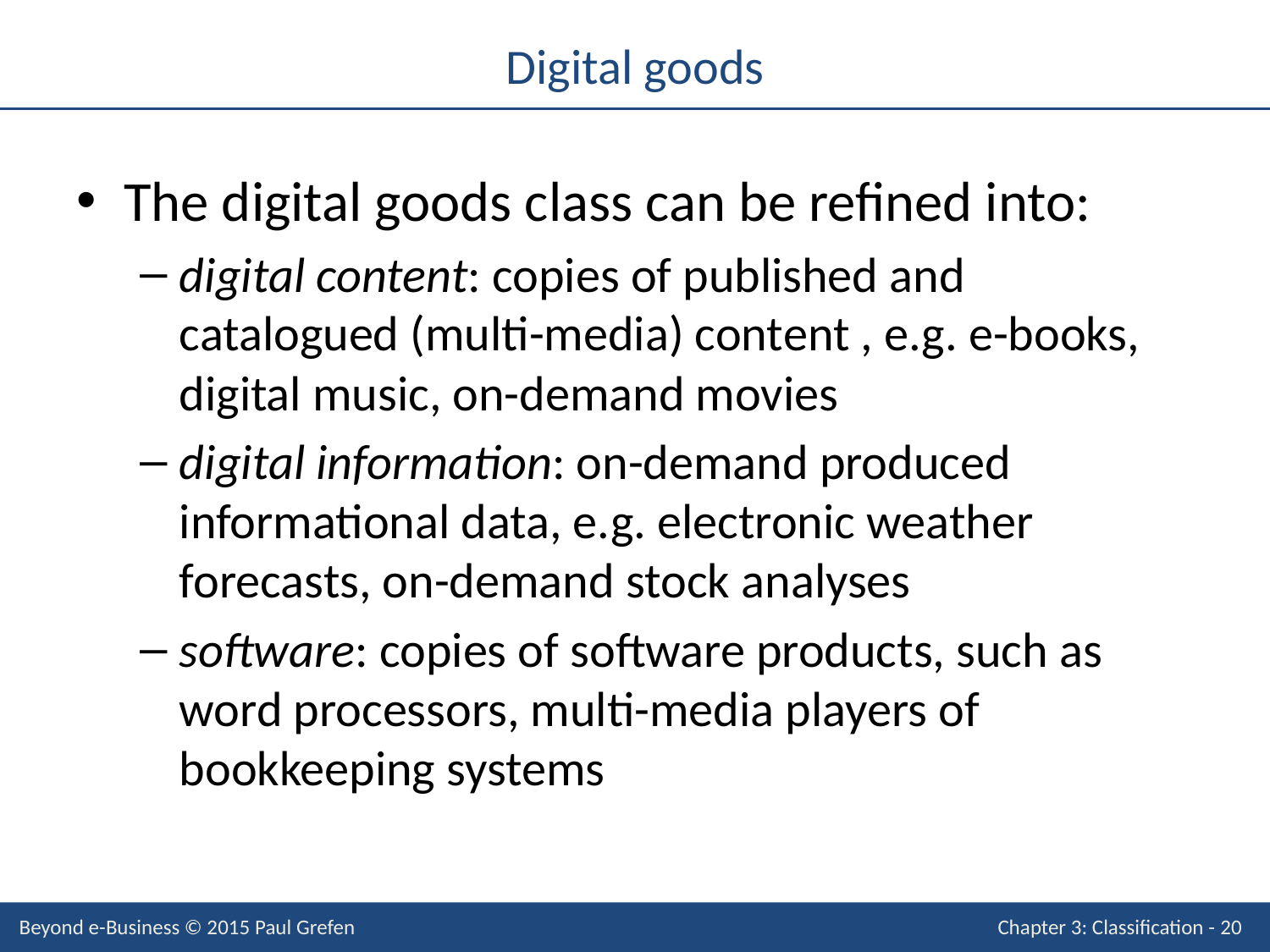

# Digital goods
The digital goods class can be refined into:
digital content: copies of published and catalogued (multi-media) content , e.g. e-books, digital music, on-demand movies
digital information: on-demand produced informational data, e.g. electronic weather forecasts, on-demand stock analyses
software: copies of software products, such as word processors, multi-media players of bookkeeping systems

Beyond e-Business © 2015 Paul Grefen
Chapter 3: Classification - 20